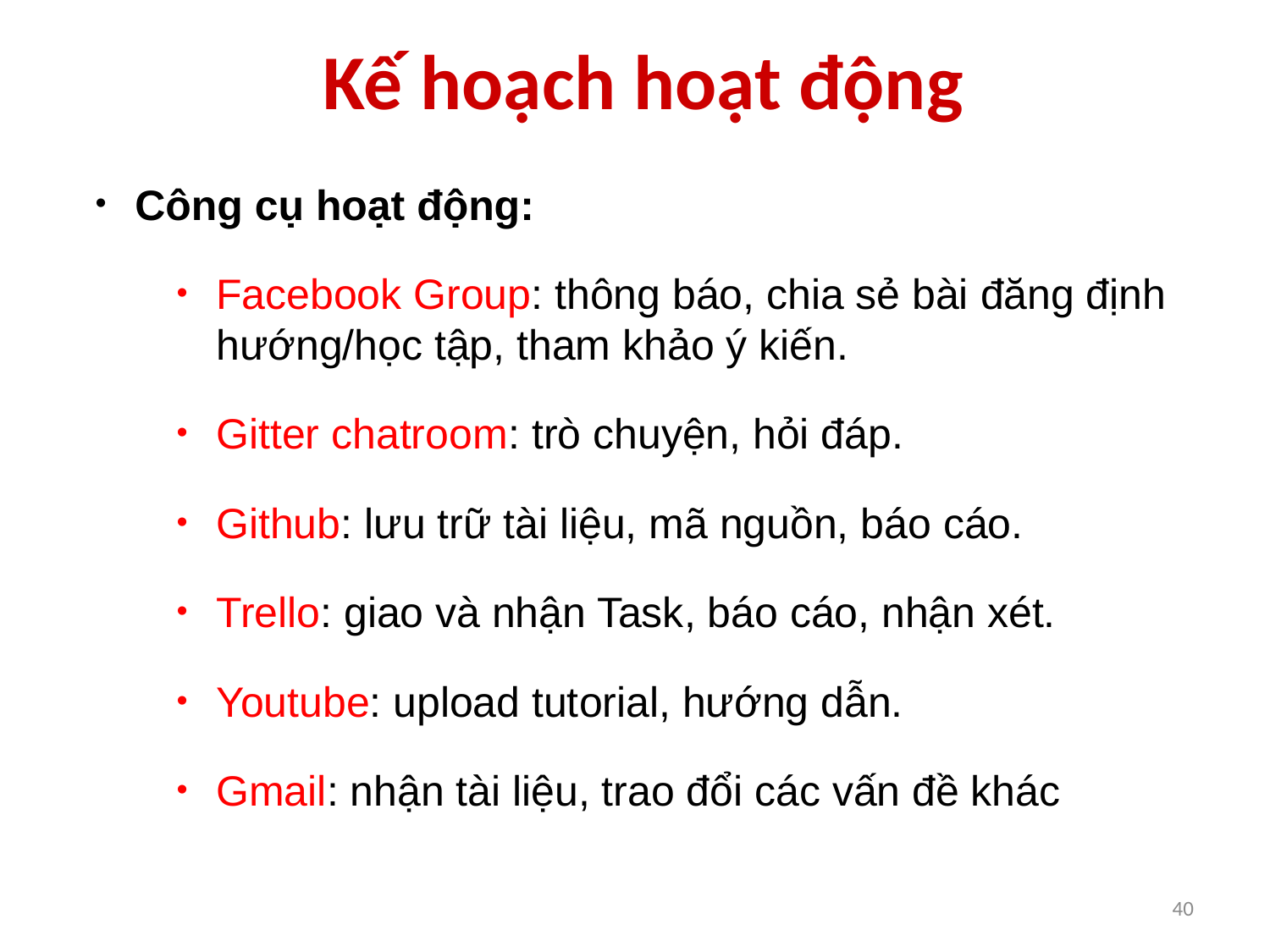

# Kế hoạch hoạt động
Công cụ hoạt động:
Facebook Group: thông báo, chia sẻ bài đăng định hướng/học tập, tham khảo ý kiến.
Gitter chatroom: trò chuyện, hỏi đáp.
Github: lưu trữ tài liệu, mã nguồn, báo cáo.
Trello: giao và nhận Task, báo cáo, nhận xét.
Youtube: upload tutorial, hướng dẫn.
Gmail: nhận tài liệu, trao đổi các vấn đề khác
40